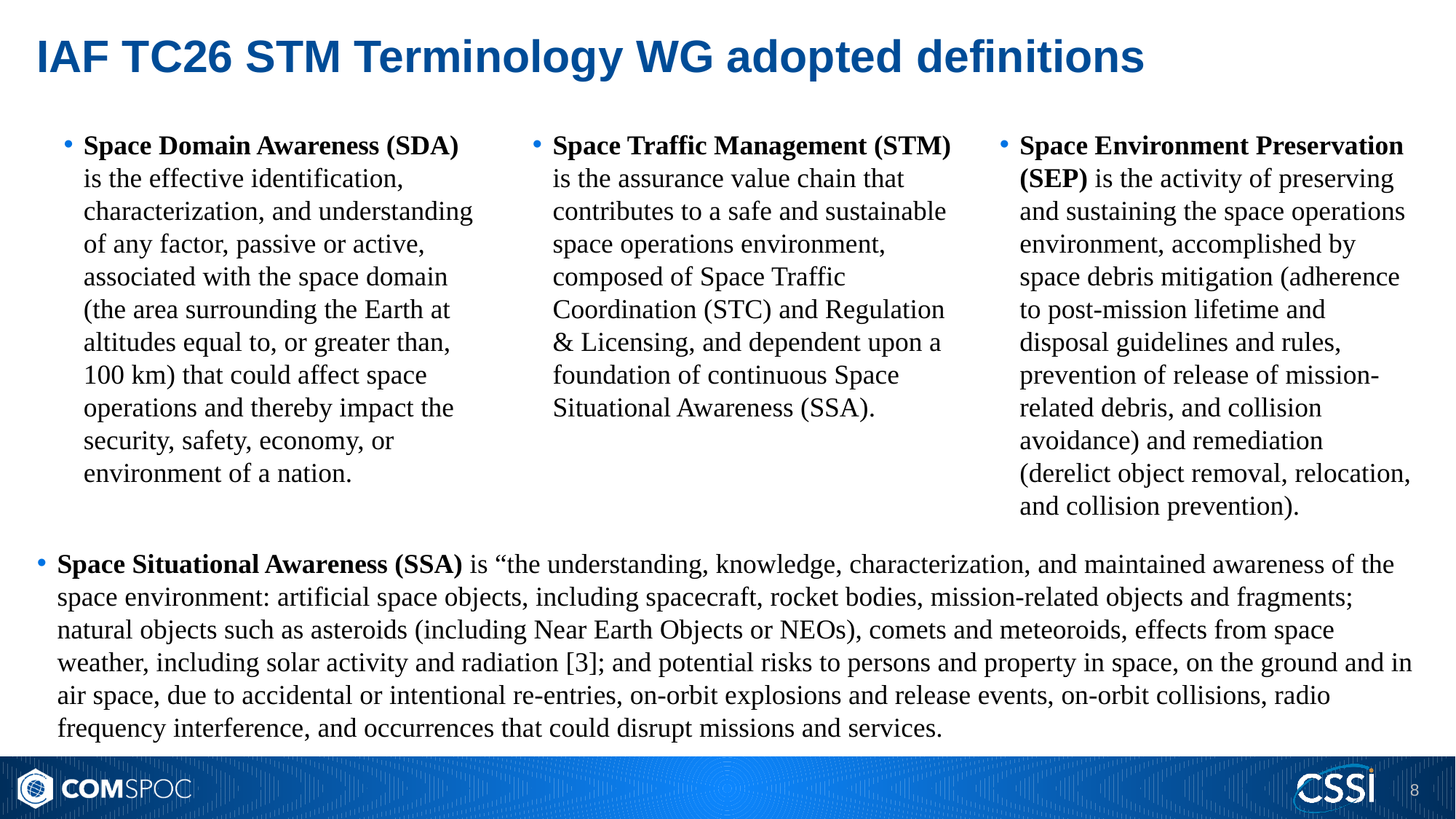

# IAF TC26 STM Terminology WG adopted definitions
Space Domain Awareness (SDA) is the effective identification, characterization, and understanding of any factor, passive or active, associated with the space domain (the area surrounding the Earth at altitudes equal to, or greater than, 100 km) that could affect space operations and thereby impact the security, safety, economy, or environment of a nation.
Space Traffic Management (STM) is the assurance value chain that contributes to a safe and sustainable space operations environment, composed of Space Traffic Coordination (STC) and Regulation & Licensing, and dependent upon a foundation of continuous Space Situational Awareness (SSA).
Space Environment Preservation (SEP) is the activity of preserving and sustaining the space operations environment, accomplished by space debris mitigation (adherence to post-mission lifetime and disposal guidelines and rules, prevention of release of mission-related debris, and collision avoidance) and remediation (derelict object removal, relocation, and collision prevention).
Space Situational Awareness (SSA) is “the understanding, knowledge, characterization, and maintained awareness of the space environment: artificial space objects, including spacecraft, rocket bodies, mission-related objects and fragments; natural objects such as asteroids (including Near Earth Objects or NEOs), comets and meteoroids, effects from space weather, including solar activity and radiation [3]; and potential risks to persons and property in space, on the ground and in air space, due to accidental or intentional re-entries, on-orbit explosions and release events, on-orbit collisions, radio frequency interference, and occurrences that could disrupt missions and services.